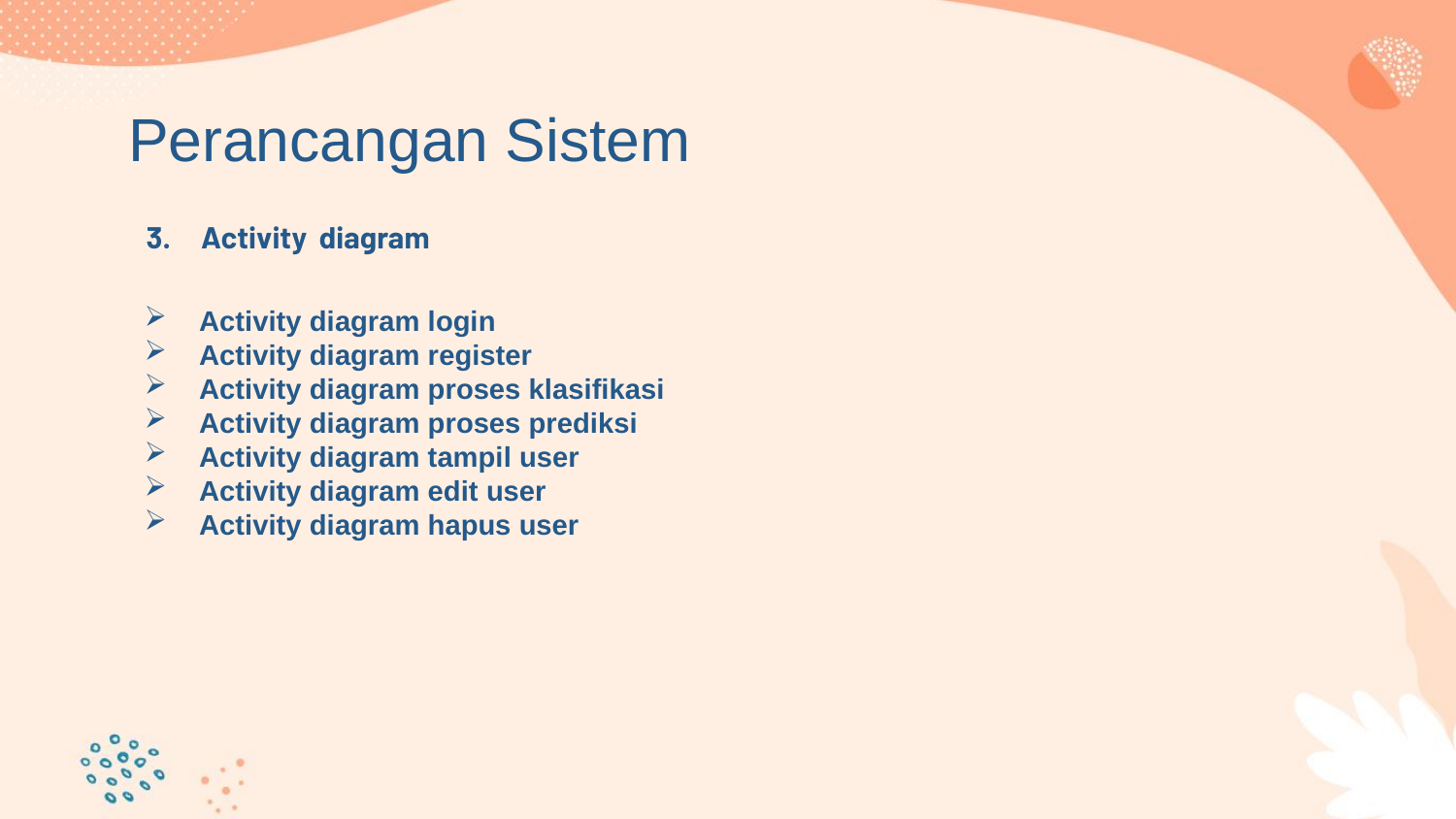

# Perancangan Sistem
Activity  diagram
Activity diagram login
Activity diagram register
Activity diagram proses klasifikasi
Activity diagram proses prediksi
Activity diagram tampil user
Activity diagram edit user
Activity diagram hapus user